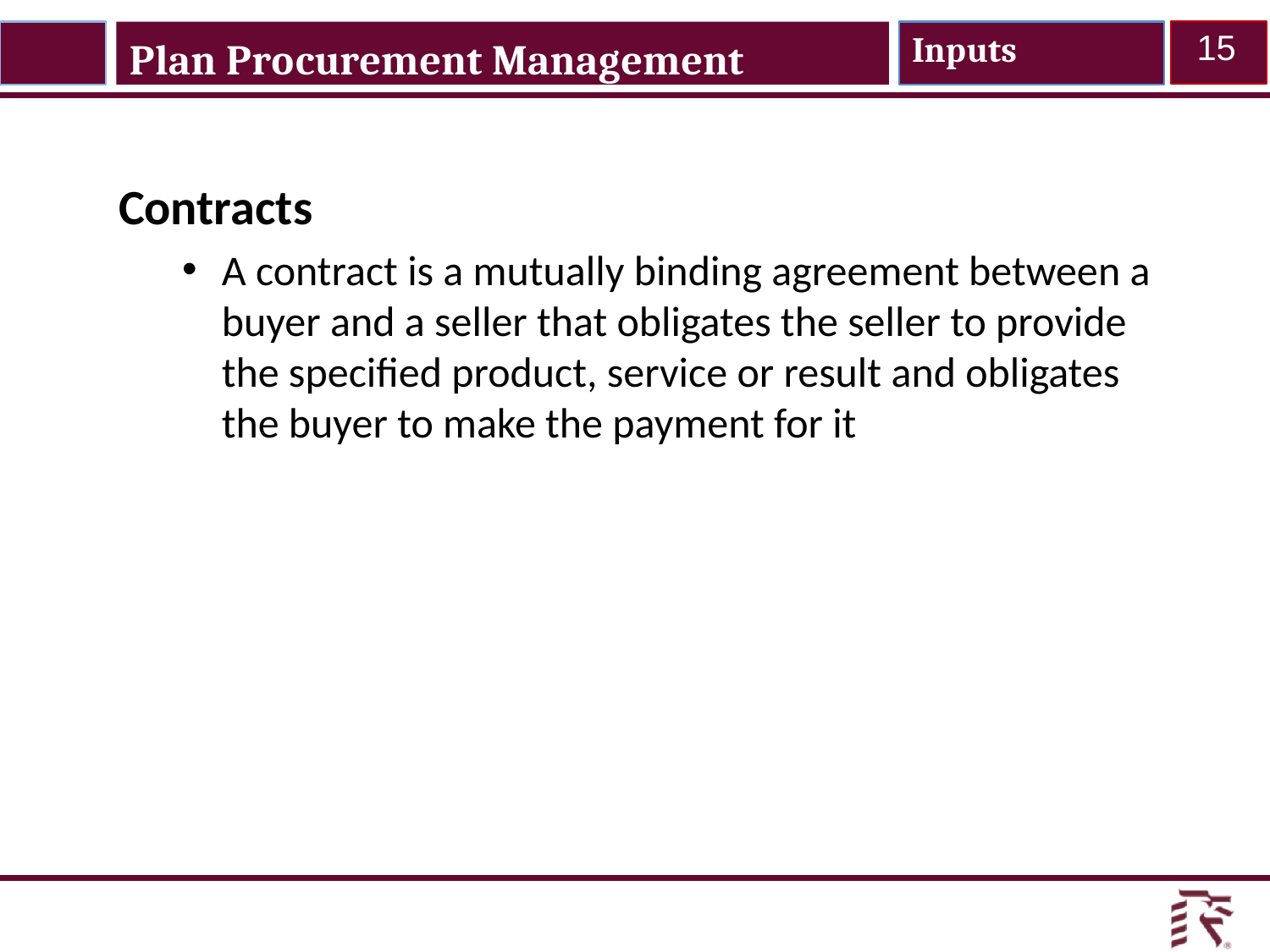

Inputs
15
Plan Procurement Management
Contracts
A contract is a mutually binding agreement between a buyer and a seller that obligates the seller to provide the specified product, service or result and obligates the buyer to make the payment for it